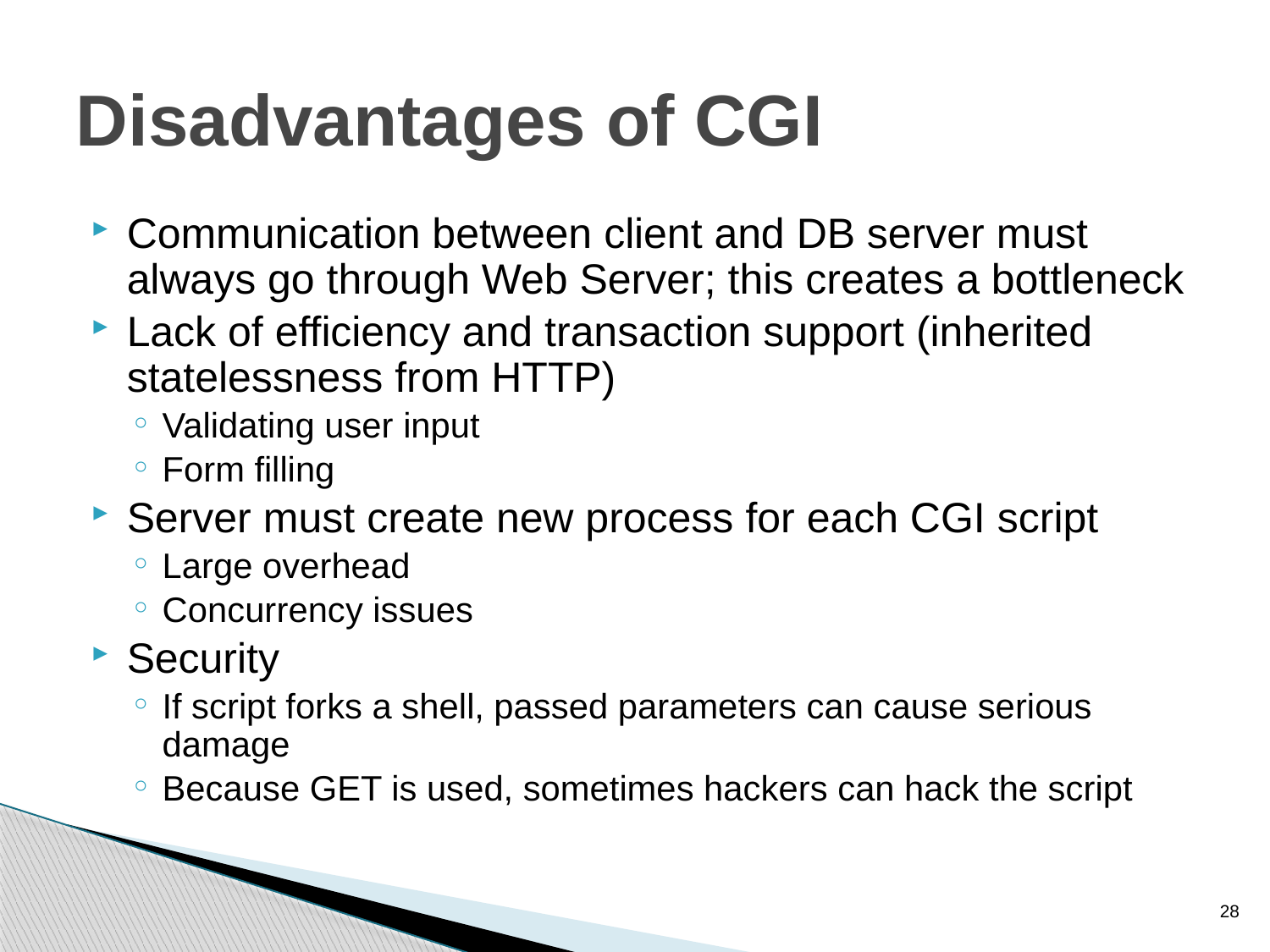

# Disadvantages of CGI
Communication between client and DB server must always go through Web Server; this creates a bottleneck
Lack of efficiency and transaction support (inherited statelessness from HTTP)
Validating user input
Form filling
Server must create new process for each CGI script
Large overhead
Concurrency issues
Security
If script forks a shell, passed parameters can cause serious damage
Because GET is used, sometimes hackers can hack the script
28